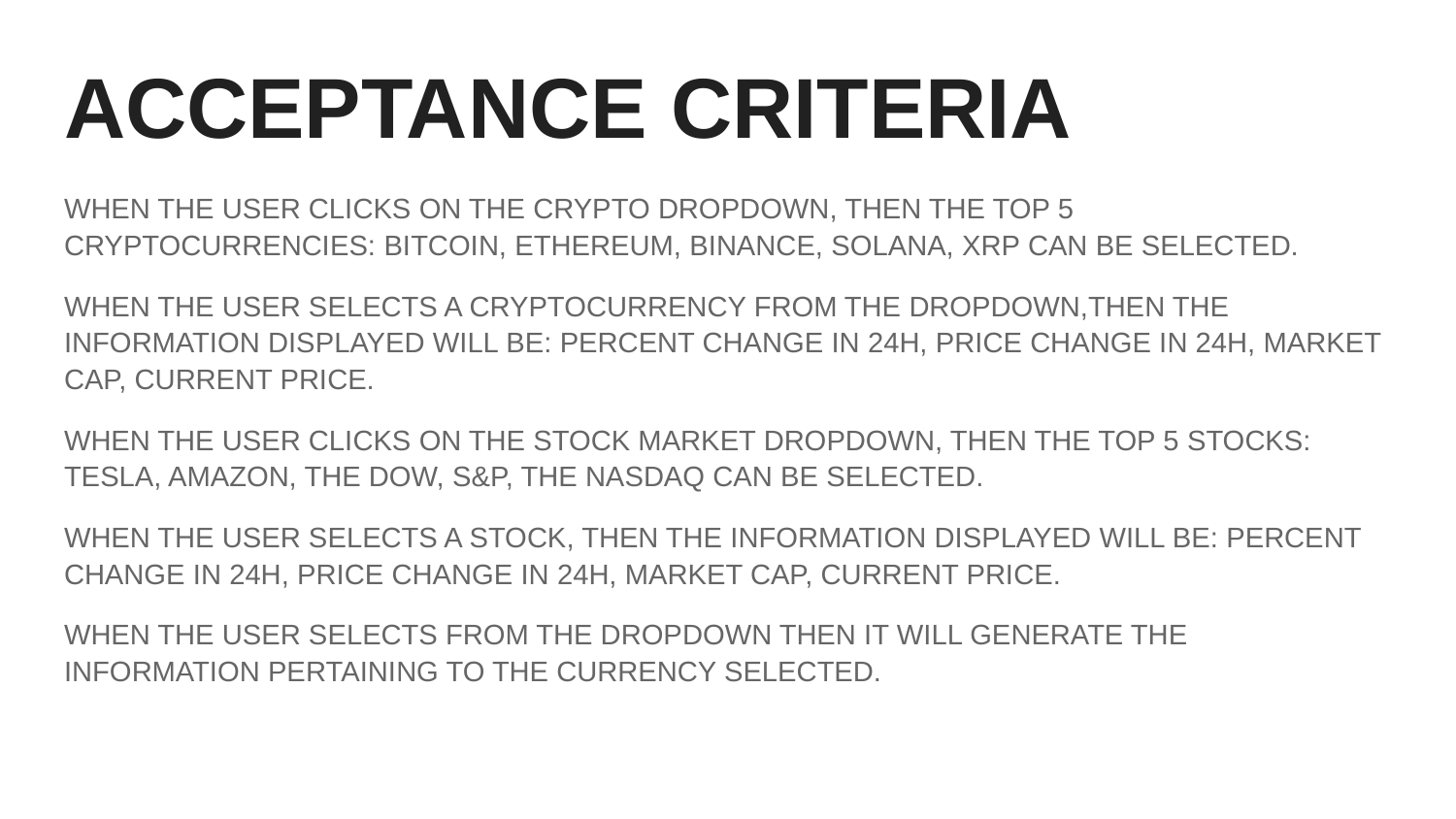

# ACCEPTANCE CRITERIA
WHEN THE USER CLICKS ON THE CRYPTO DROPDOWN, THEN THE TOP 5 CRYPTOCURRENCIES: BITCOIN, ETHEREUM, BINANCE, SOLANA, XRP CAN BE SELECTED.
WHEN THE USER SELECTS A CRYPTOCURRENCY FROM THE DROPDOWN,THEN THE INFORMATION DISPLAYED WILL BE: PERCENT CHANGE IN 24H, PRICE CHANGE IN 24H, MARKET CAP, CURRENT PRICE.
WHEN THE USER CLICKS ON THE STOCK MARKET DROPDOWN, THEN THE TOP 5 STOCKS: TESLA, AMAZON, THE DOW, S&P, THE NASDAQ CAN BE SELECTED.
WHEN THE USER SELECTS A STOCK, THEN THE INFORMATION DISPLAYED WILL BE: PERCENT CHANGE IN 24H, PRICE CHANGE IN 24H, MARKET CAP, CURRENT PRICE.
WHEN THE USER SELECTS FROM THE DROPDOWN THEN IT WILL GENERATE THE INFORMATION PERTAINING TO THE CURRENCY SELECTED.